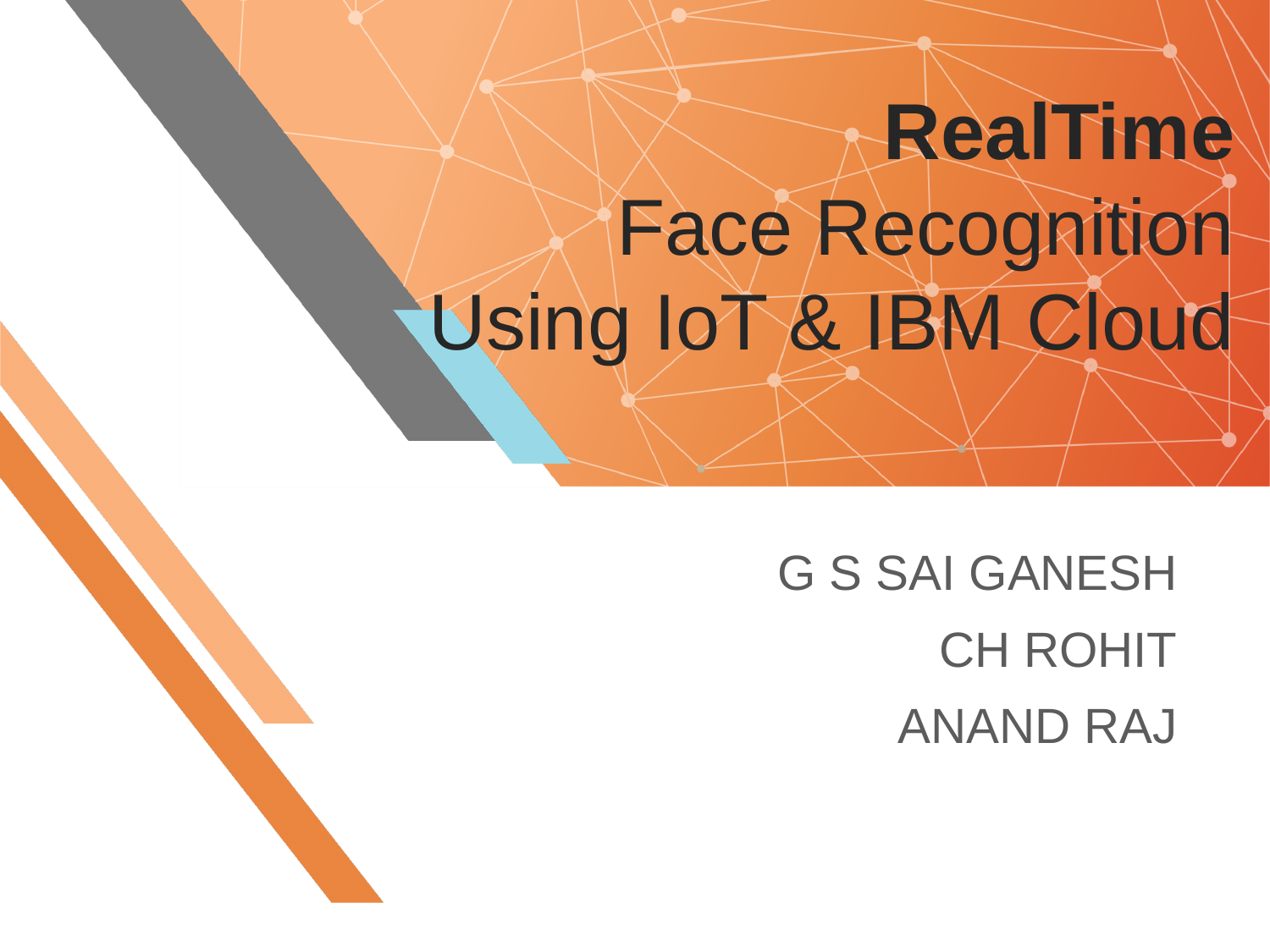

# RealTime Face Recognition Using IoT & IBM Cloud
G S SAI GANESH
CH ROHIT
ANAND RAJ